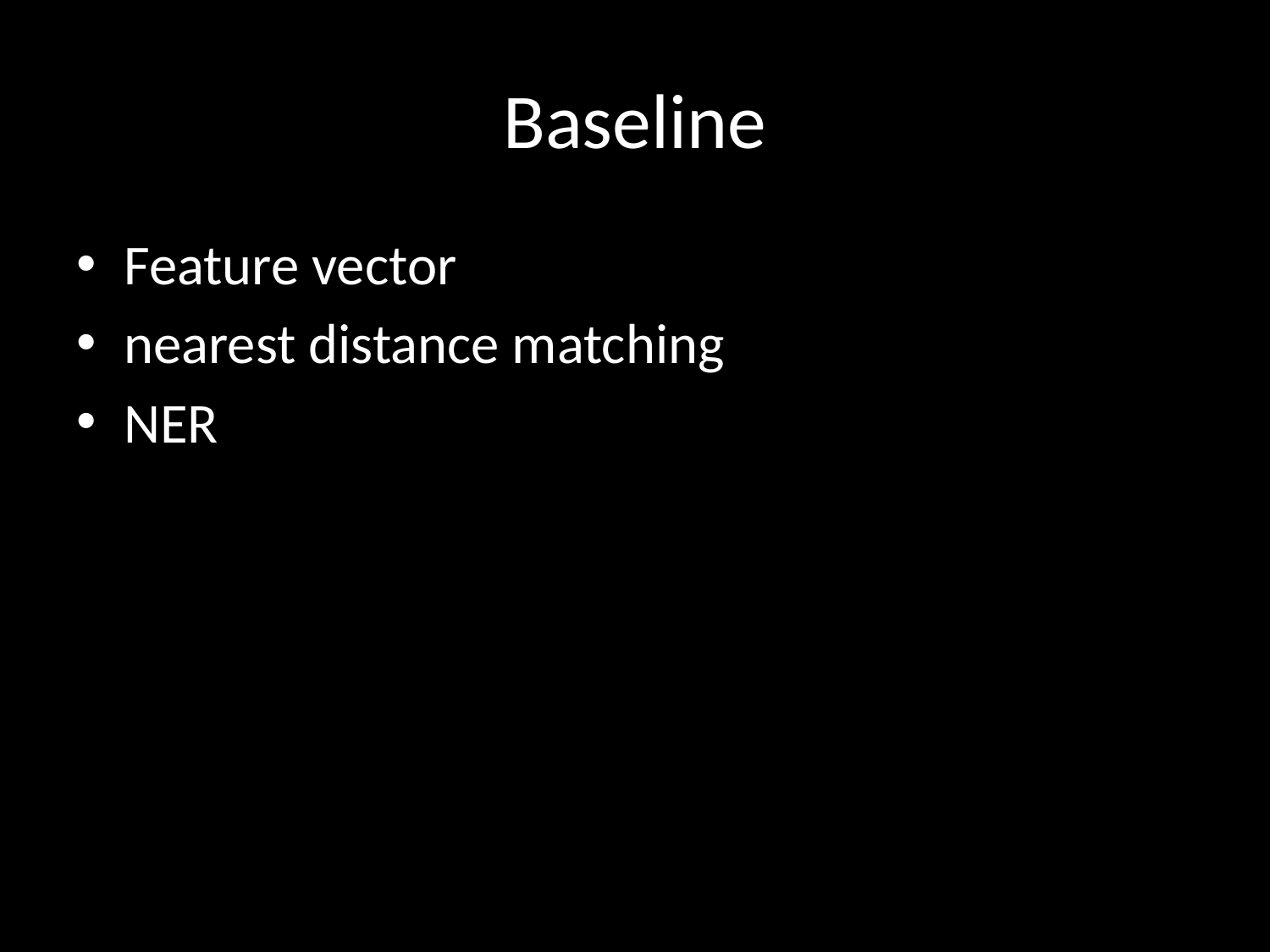

# Baseline
Feature vector
nearest distance matching
NER